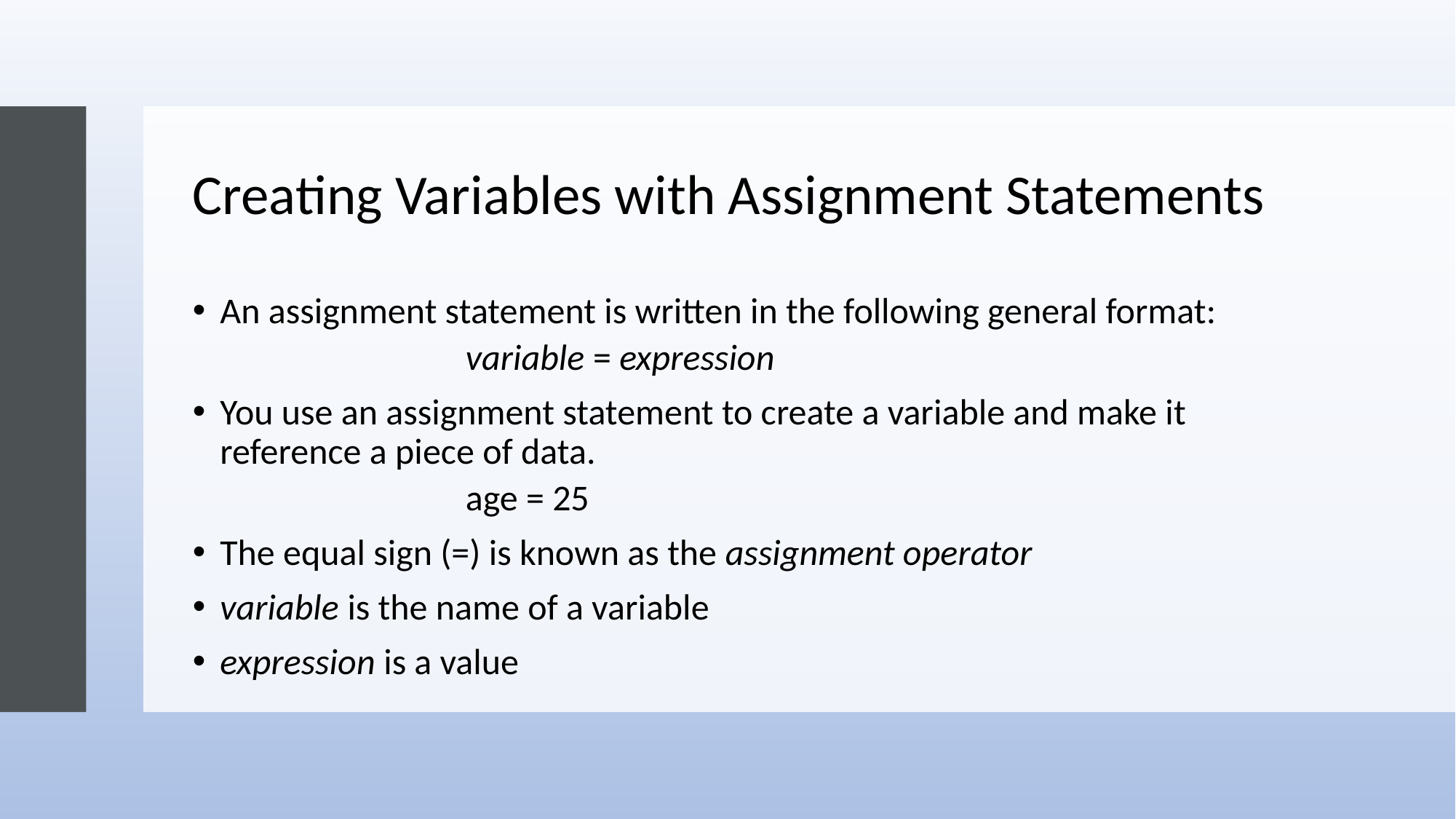

# Creating Variables with Assignment Statements
An assignment statement is written in the following general format:
		variable = expression
You use an assignment statement to create a variable and make it reference a piece of data.
		age = 25
The equal sign (=) is known as the assignment operator
variable is the name of a variable
expression is a value